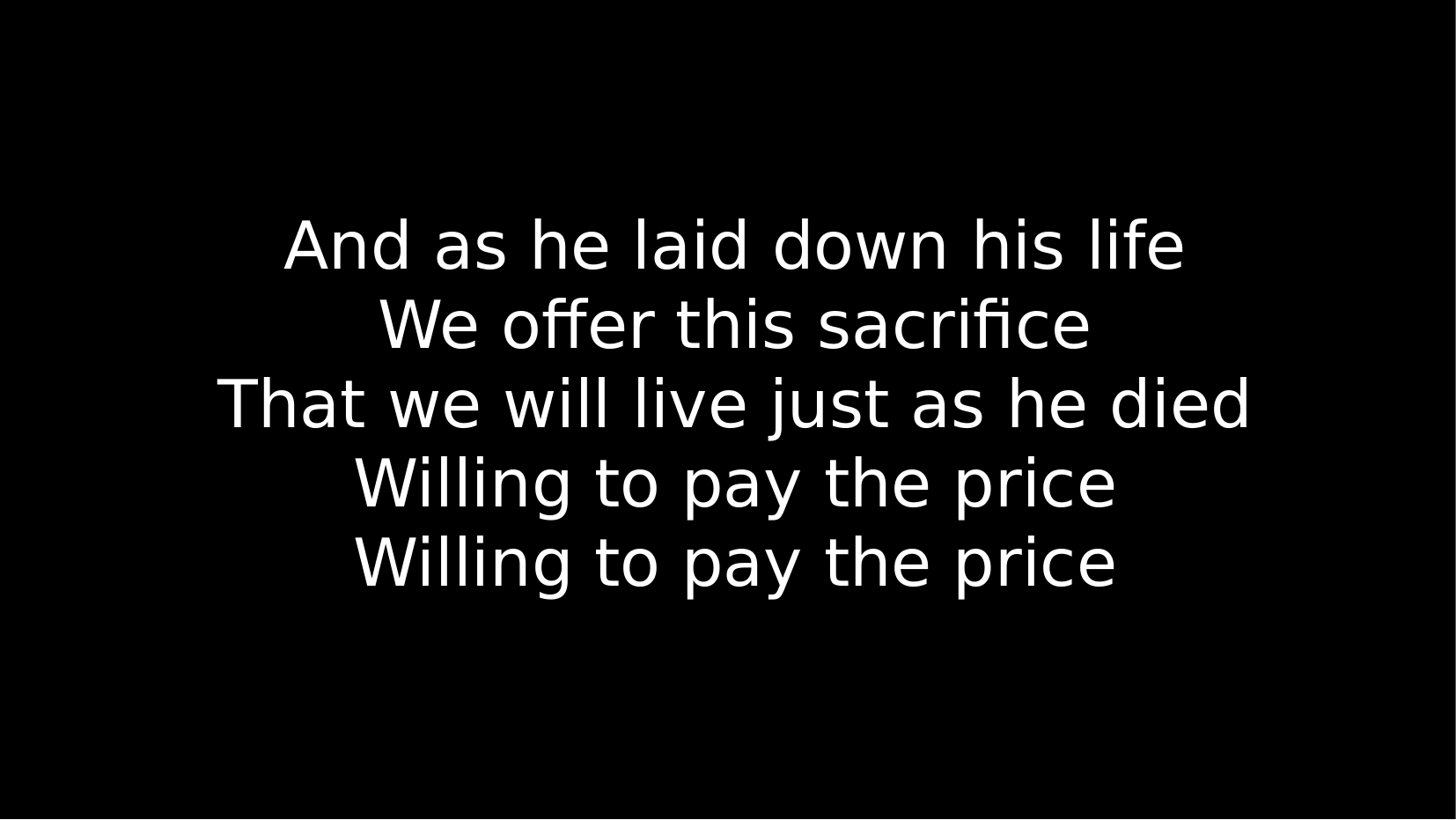

And as he laid down his life
We offer this sacrifice
That we will live just as he died
Willing to pay the price
Willing to pay the price